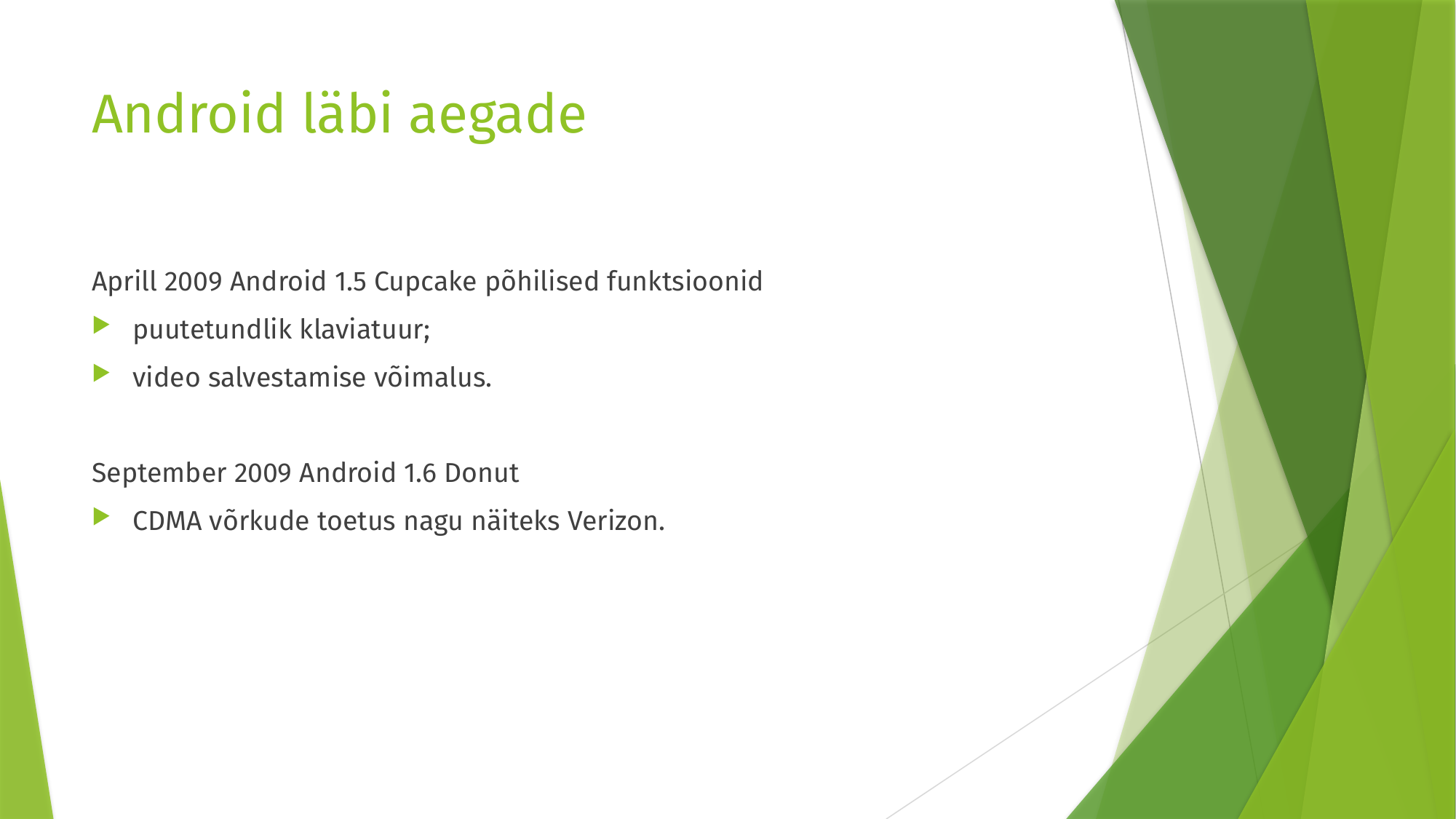

# Android läbi aegade
Aprill 2009 Android 1.5 Cupcake põhilised funktsioonid
puutetundlik klaviatuur;
video salvestamise võimalus.

September 2009 Android 1.6 Donut
CDMA võrkude toetus nagu näiteks Verizon.